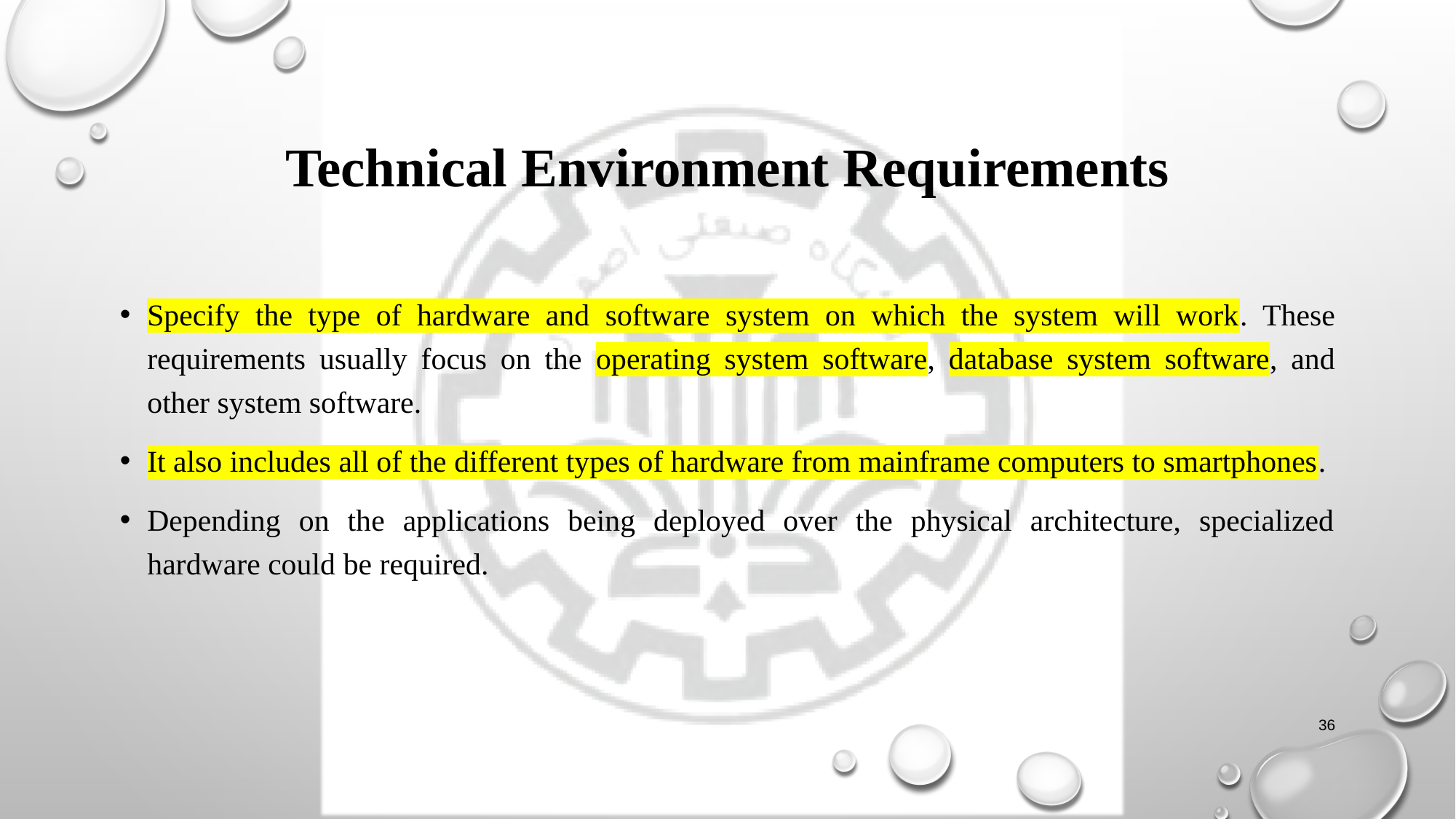

# Technical Environment Requirements
Specify the type of hardware and software system on which the system will work. These requirements usually focus on the operating system software, database system software, and other system software.
It also includes all of the different types of hardware from mainframe computers to smartphones.
Depending on the applications being deployed over the physical architecture, specialized hardware could be required.
36